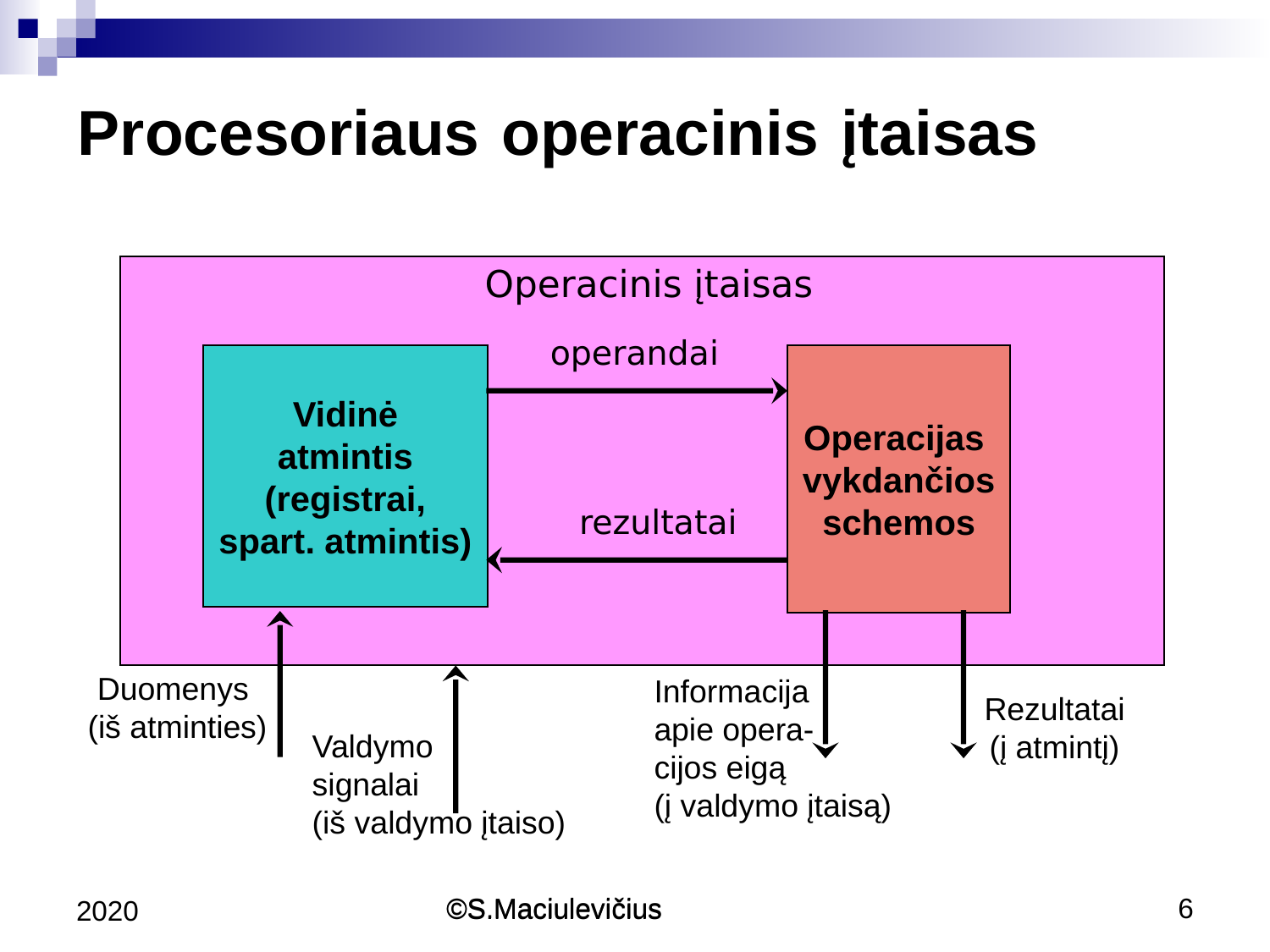

Procesoriaus operacinis įtaisas

Operacinis įtaisas
operandai
Vidinė
atmintis
(registrai,
spart. atmintis)
Operacijas
vykdančios
schemos

rezultatai

Duomenys
(iš atminties)

Informacija
apie opera-
cijos eigą
(į valdymo įtaisą)
Rezultatai
(į atmintį)

Valdymo
signalai
(iš valdymo įtaiso)
2020
©S.Maciulevičius
©S.Maciulevičius
6